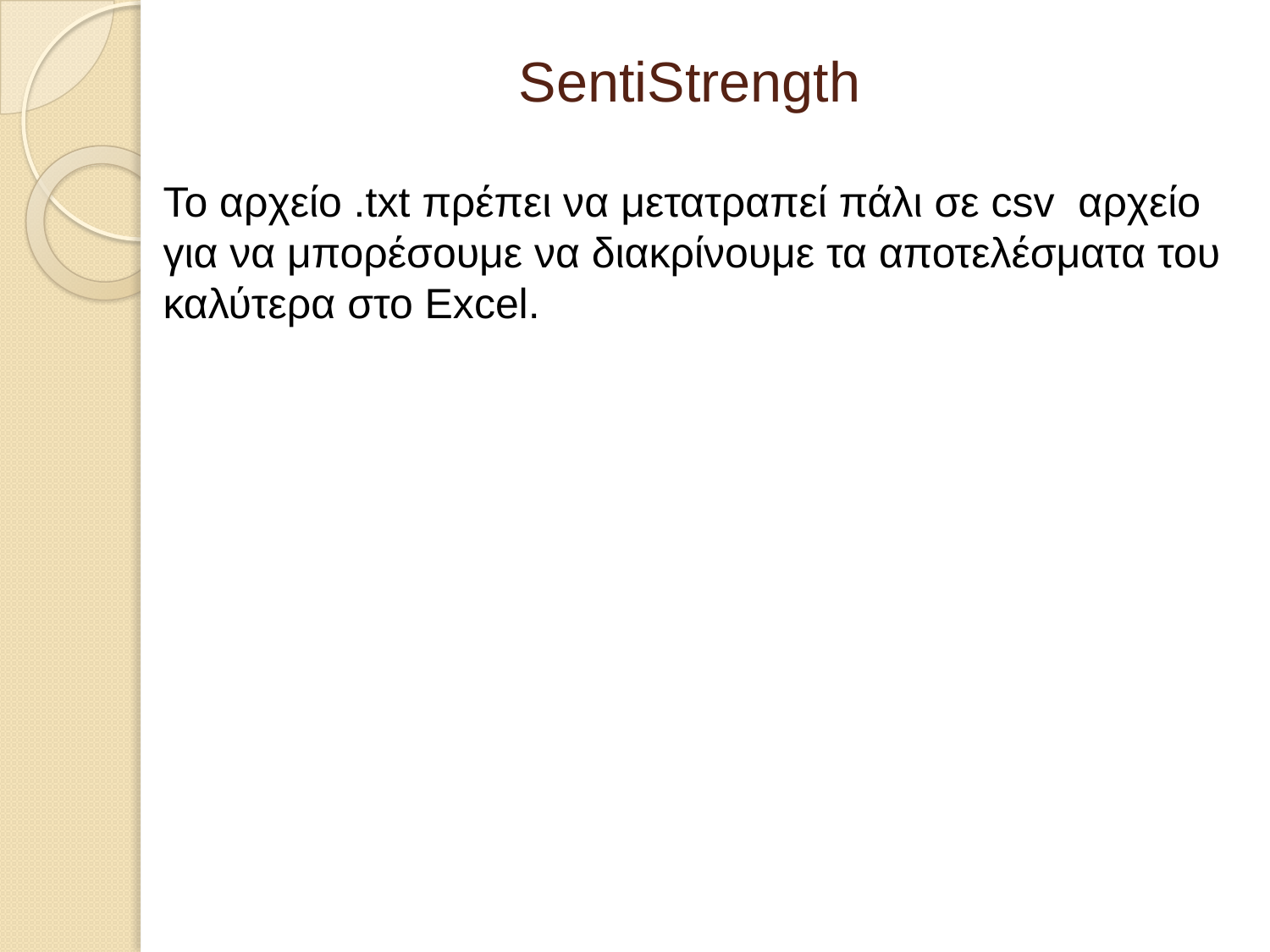

# SentiStrength
Το αρχείο .txt πρέπει να μετατραπεί πάλι σε csv  αρχείο για να μπορέσουμε να διακρίνουμε τα αποτελέσματα του καλύτερα στο Excel.